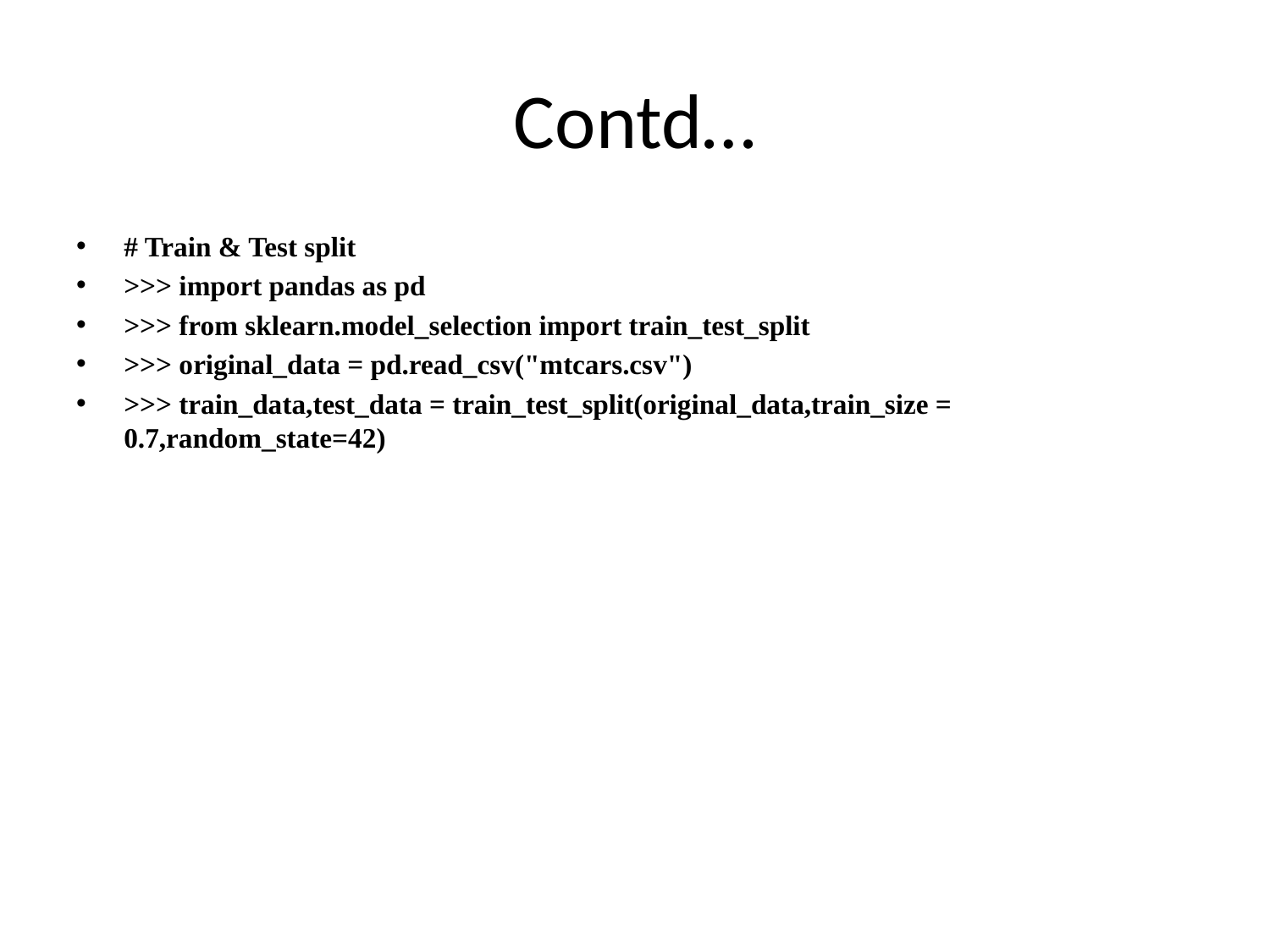

# Contd…
# Train & Test split
>>> import pandas as pd
>>> from sklearn.model_selection import train_test_split
>>> original_data = pd.read_csv("mtcars.csv")
>>> train_data,test_data = train_test_split(original_data,train_size = 0.7,random_state=42)